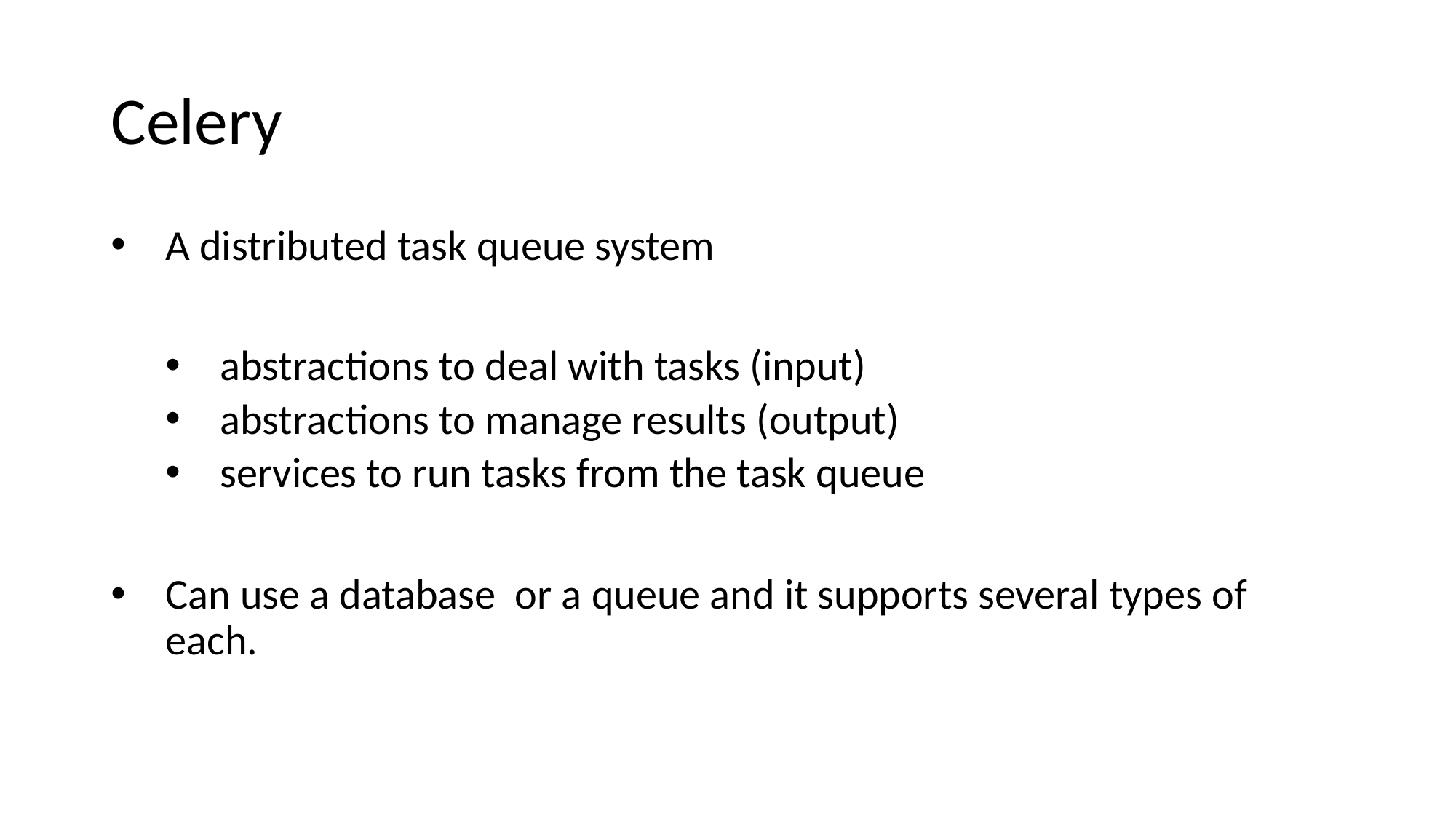

# Celery
A distributed task queue system

abstractions to deal with tasks (input)
abstractions to manage results (output)
services to run tasks from the task queue

Can use a database  or a queue and it supports several types of each.